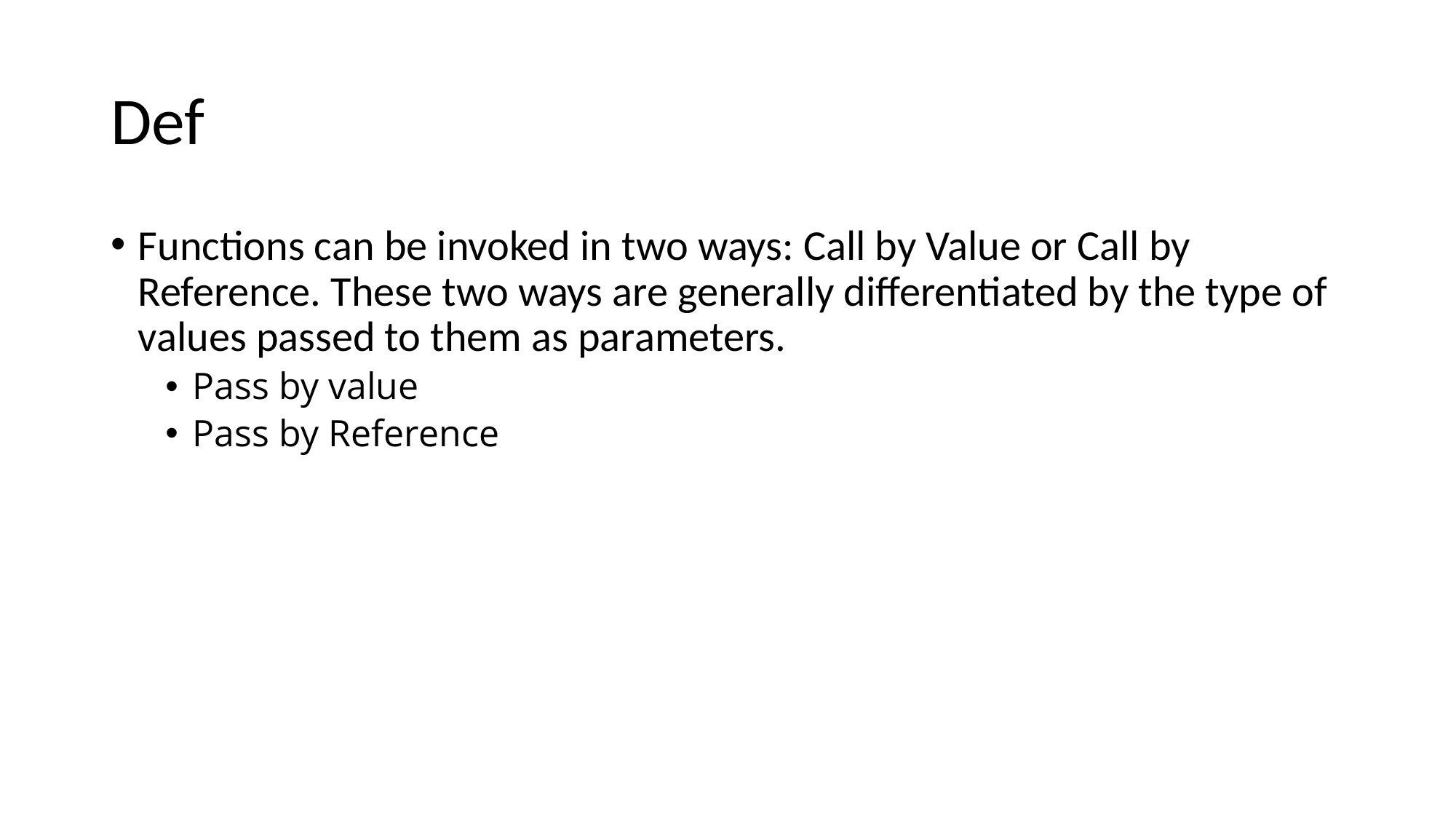

# Def
Functions can be invoked in two ways: Call by Value or Call by Reference. These two ways are generally differentiated by the type of values passed to them as parameters.
Pass by value
Pass by Reference